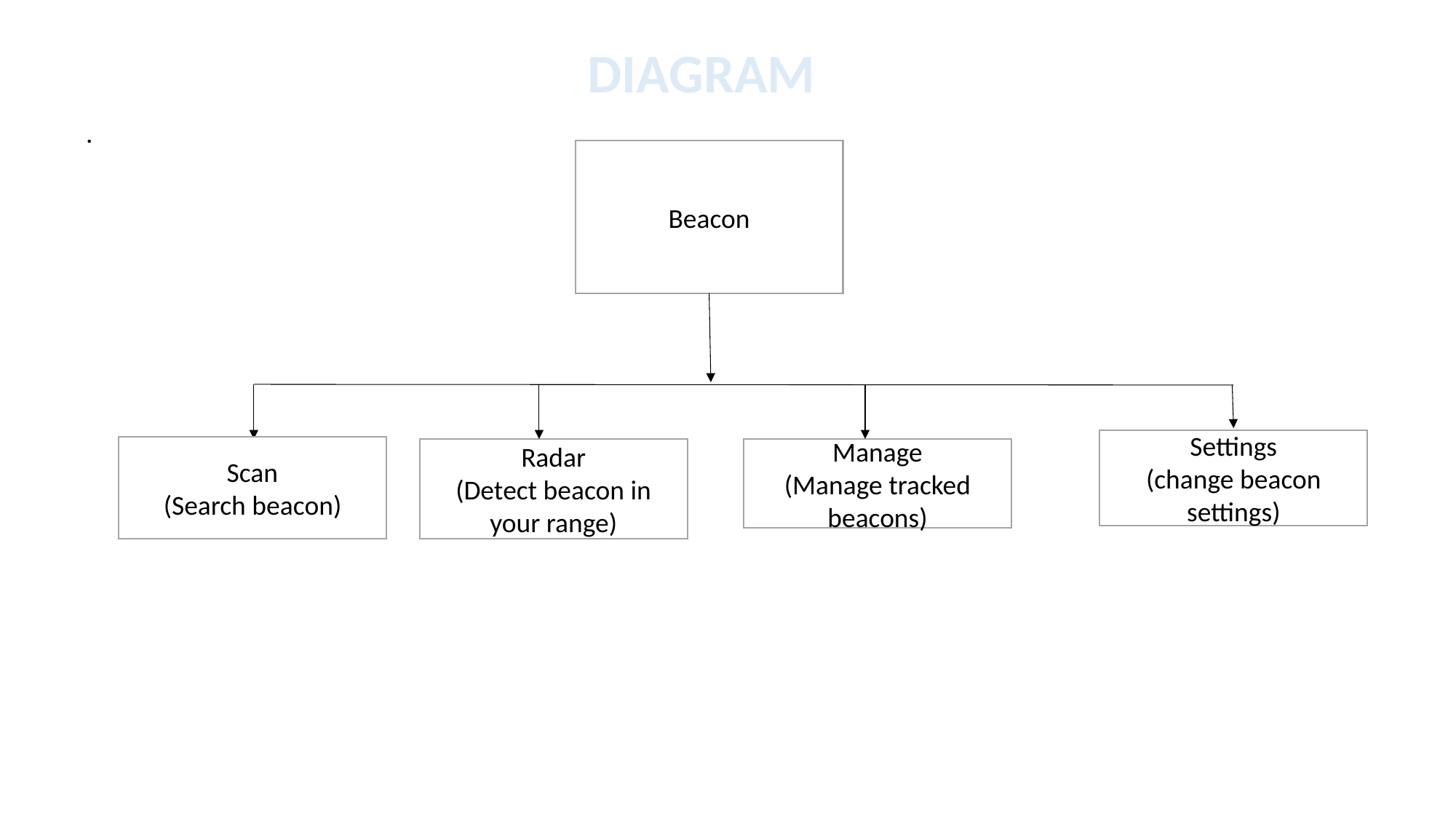

DIAGRAM
.

Beacon

Settings
(change beacon settings)
Scan
(Search beacon)
Radar
(Detect beacon in your range)
Manage
(Manage tracked beacons)